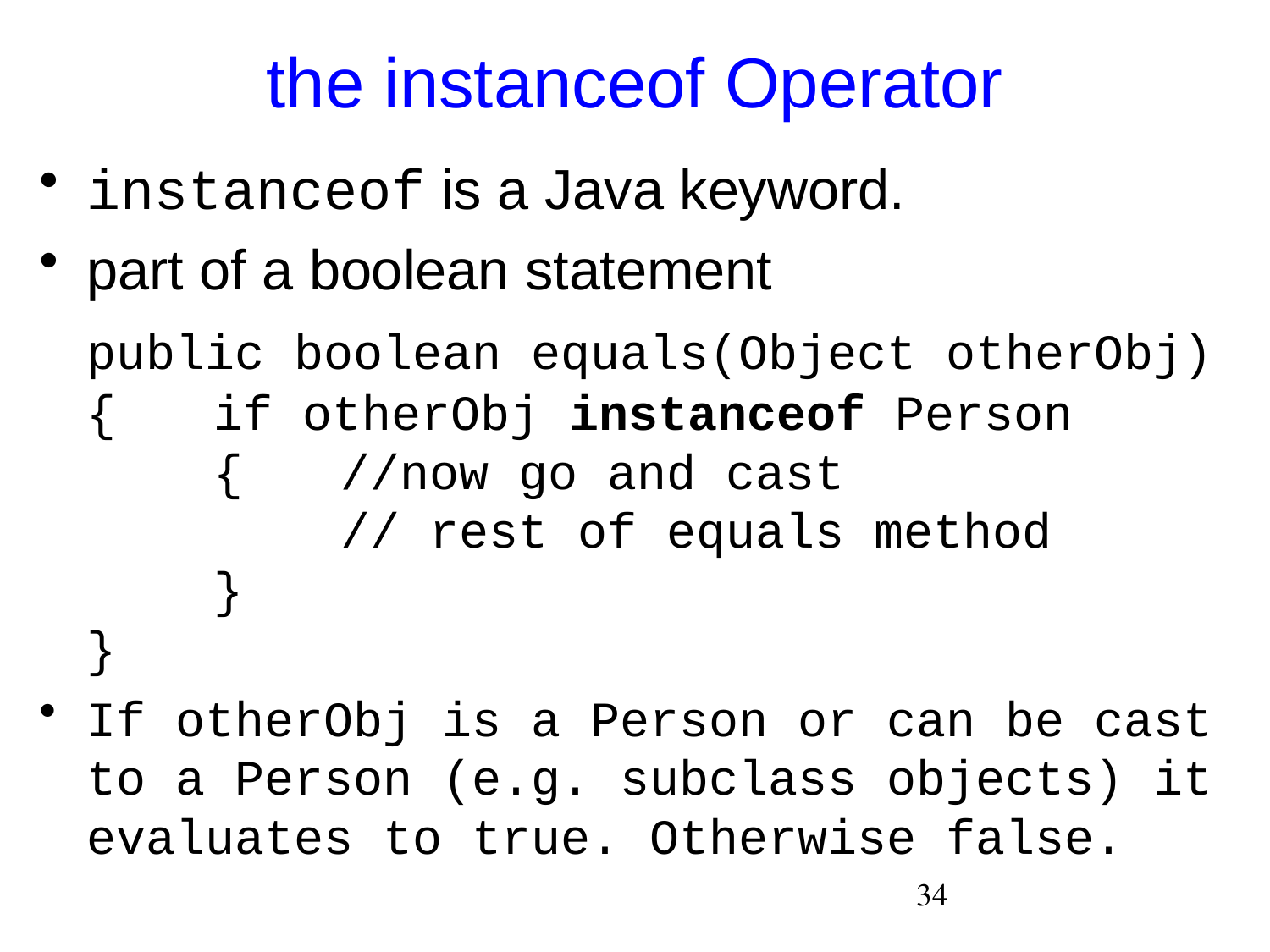

the instanceof Operator
instanceof is a Java keyword.
part of a boolean statement
	public boolean equals(Object otherObj)
{	if otherObj instanceof Person
	{	//now go and cast
		// rest of equals method
	}
}
If otherObj is a Person or can be cast to a Person (e.g. subclass objects) it evaluates to true. Otherwise false.
34